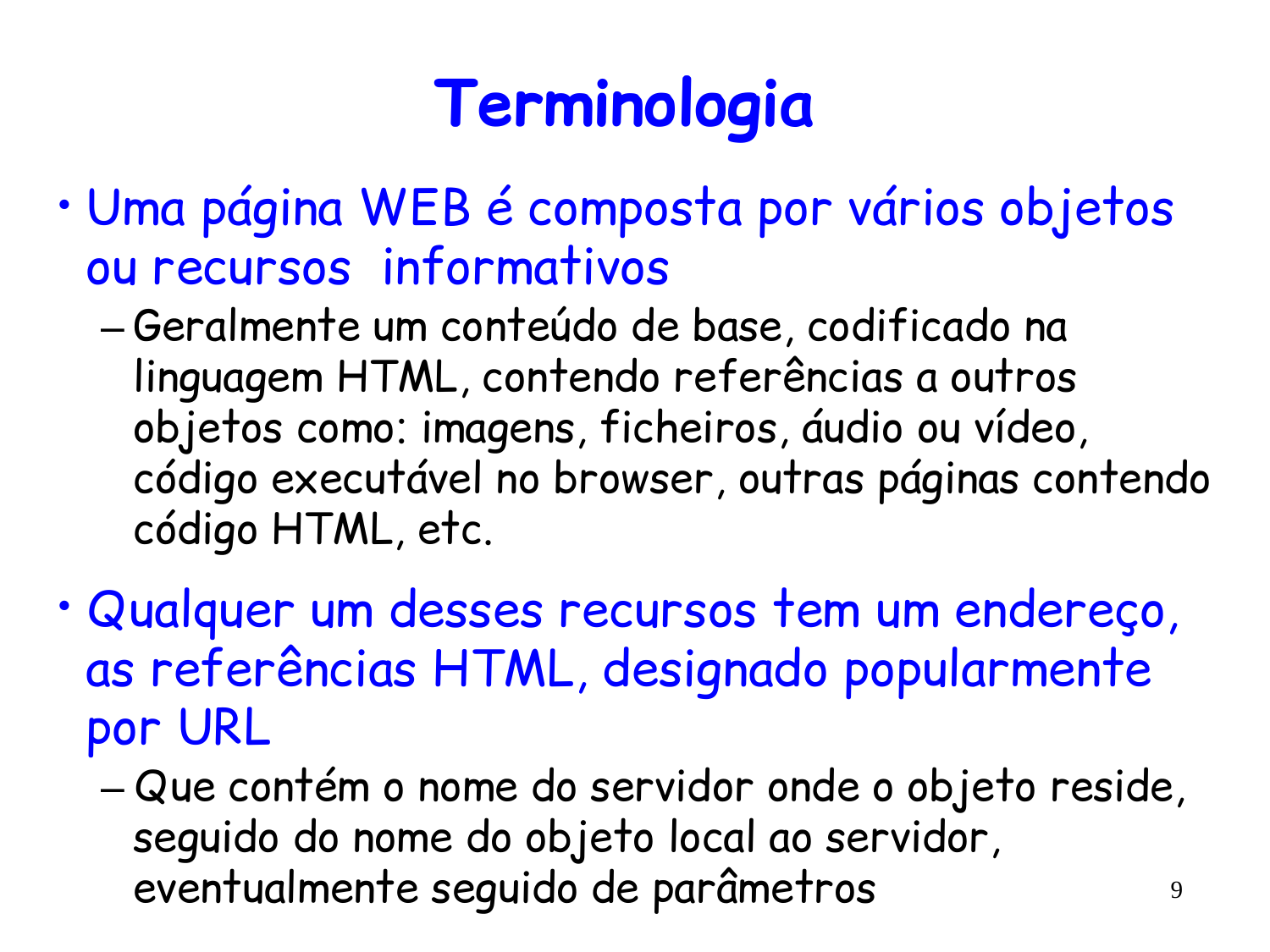

# Terminologia
Uma página WEB é composta por vários objetos ou recursos  informativos
Geralmente um conteúdo de base, codificado na linguagem HTML, contendo referências a outros objetos como: imagens, ficheiros, áudio ou vídeo, código executável no browser, outras páginas contendo código HTML, etc.
Qualquer um desses recursos tem um endereço, as referências HTML, designado popularmente por URL
Que contém o nome do servidor onde o objeto reside, seguido do nome do objeto local ao servidor, eventualmente seguido de parâmetros

9